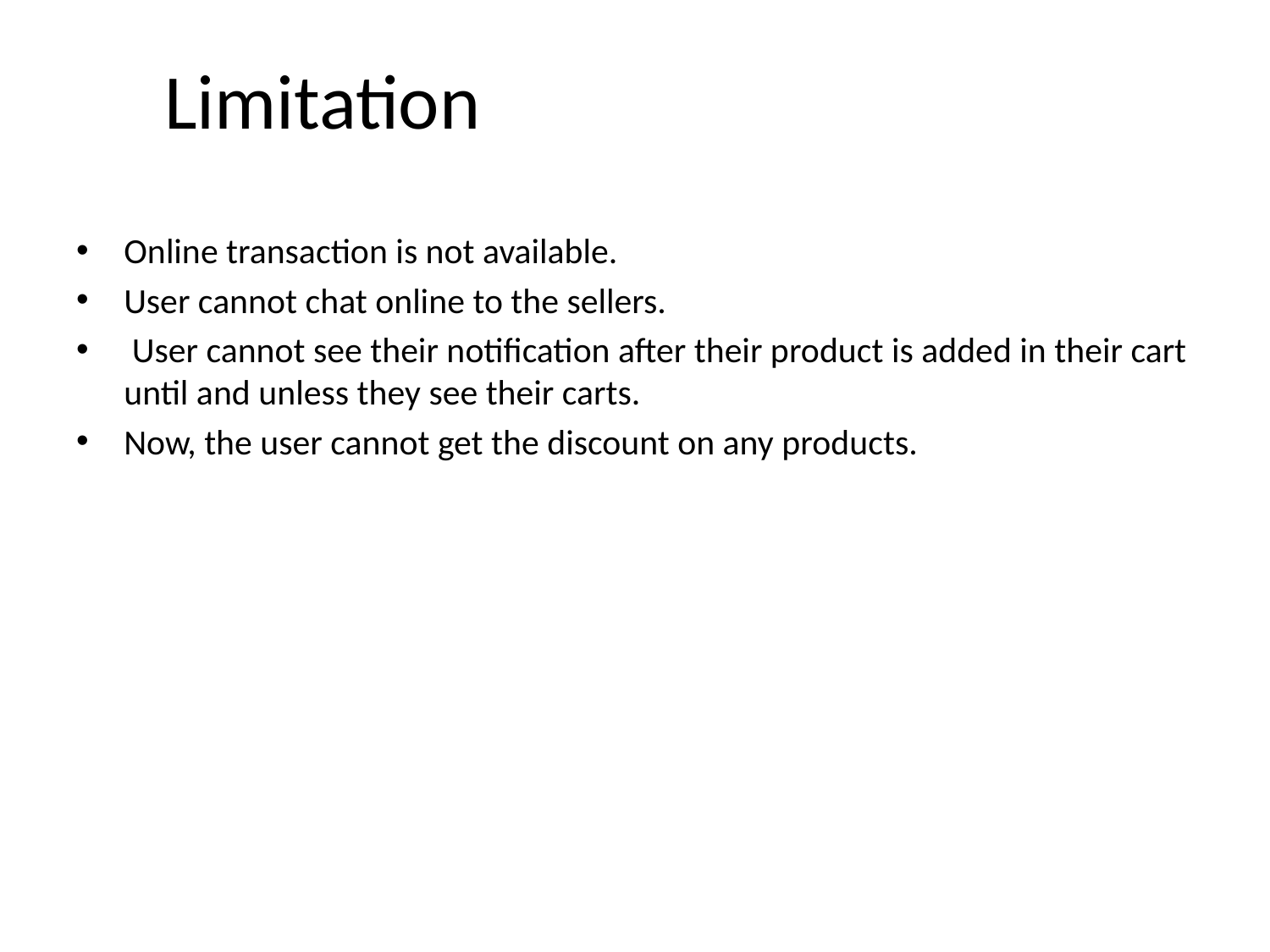

# Limitation
Online transaction is not available.
User cannot chat online to the sellers.
 User cannot see their notification after their product is added in their cart until and unless they see their carts.
Now, the user cannot get the discount on any products.